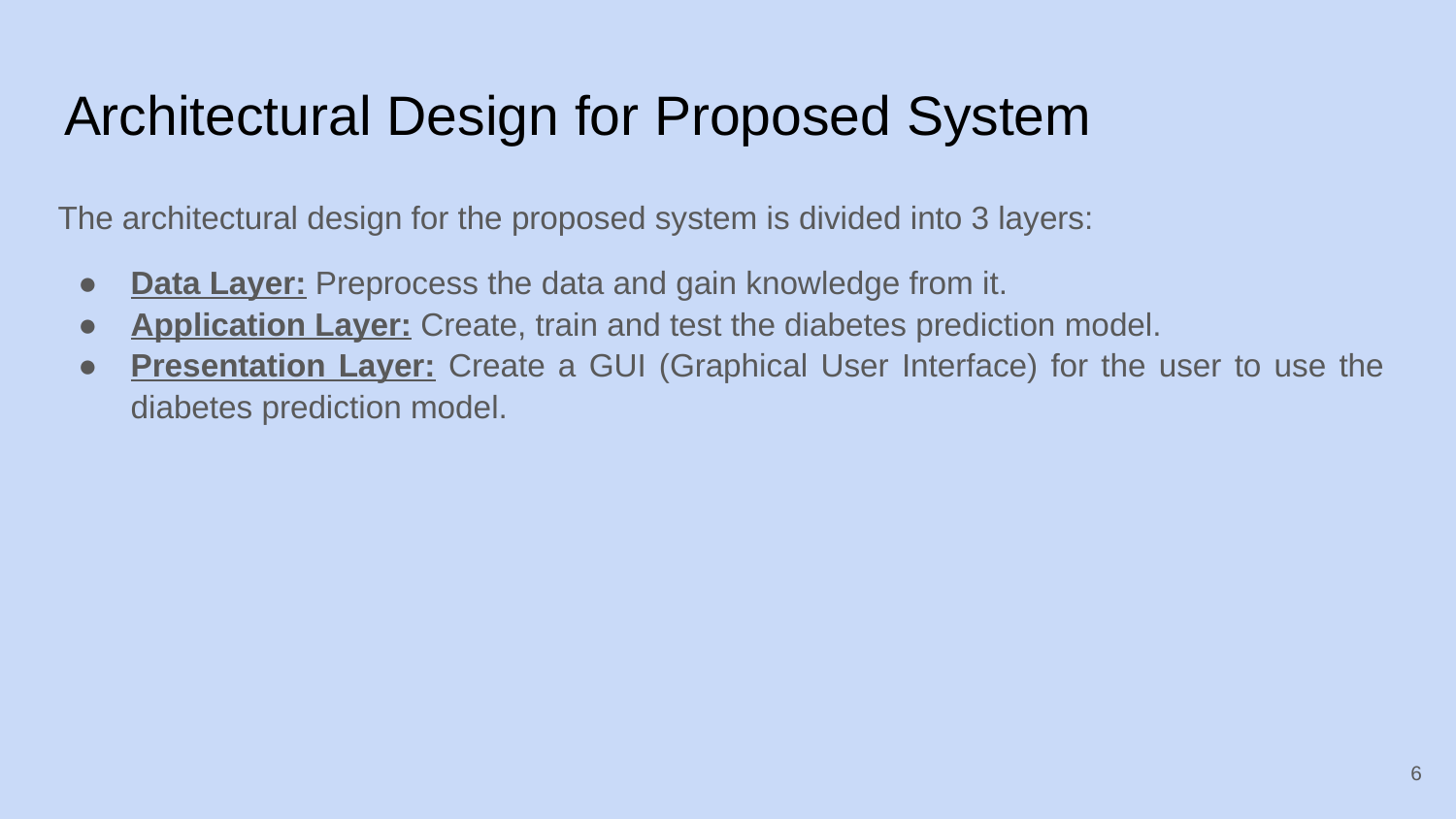

# Architectural Design for Proposed System
The architectural design for the proposed system is divided into 3 layers:
Data Layer: Preprocess the data and gain knowledge from it.
Application Layer: Create, train and test the diabetes prediction model.
Presentation Layer: Create a GUI (Graphical User Interface) for the user to use the diabetes prediction model.
6